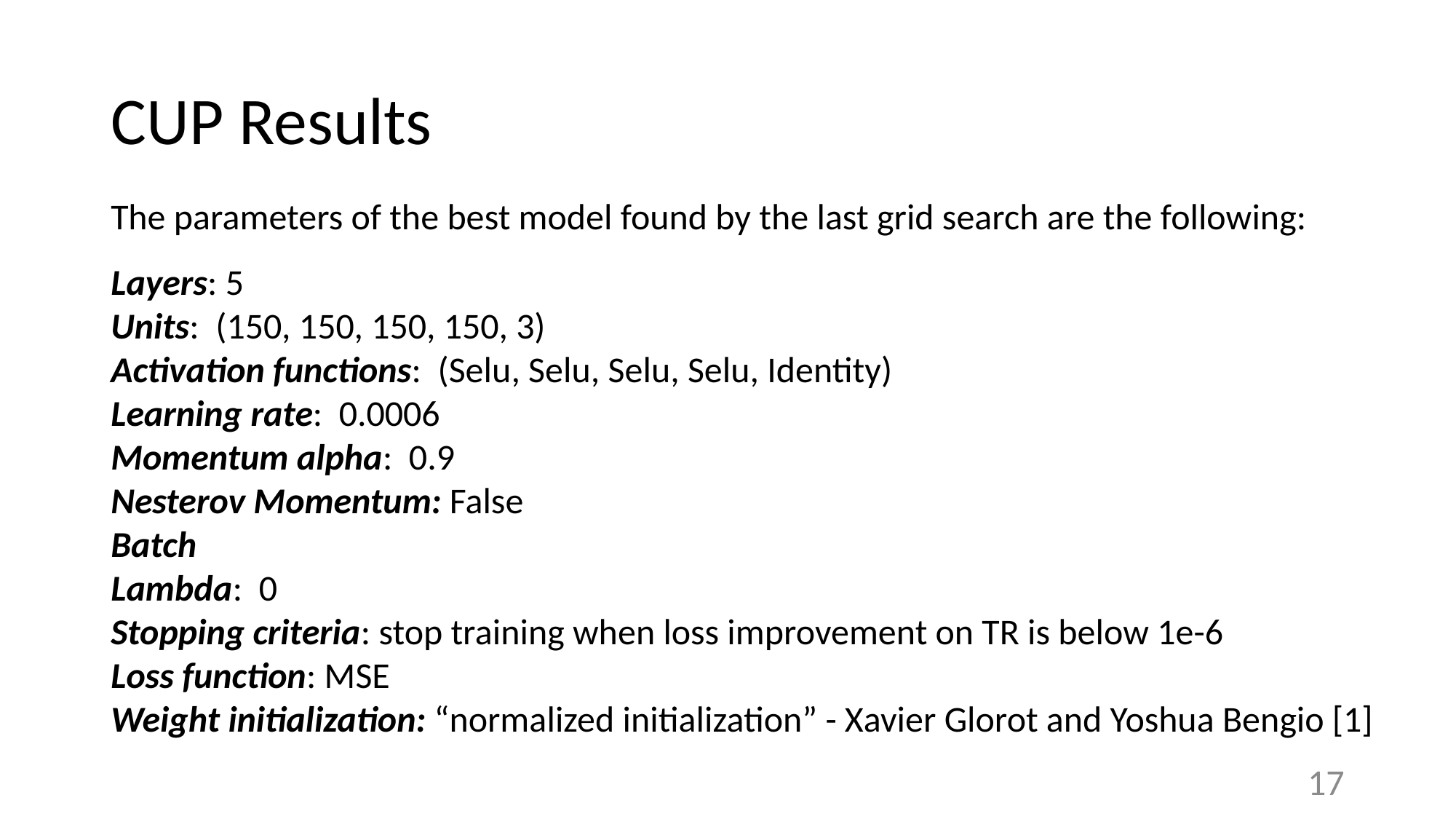

# CUP Results
The parameters of the best model found by the last grid search are the following:
Layers: 5
Units:  (150, 150, 150, 150, 3)
Activation functions:  (Selu, Selu, Selu, Selu, Identity)
Learning rate:  0.0006
Momentum alpha:  0.9
Nesterov Momentum: False
Batch
Lambda:  0
Stopping criteria: stop training when loss improvement on TR is below 1e-6
Loss function: MSE
Weight initialization: “normalized initialization” - Xavier Glorot and Yoshua Bengio [1]
17